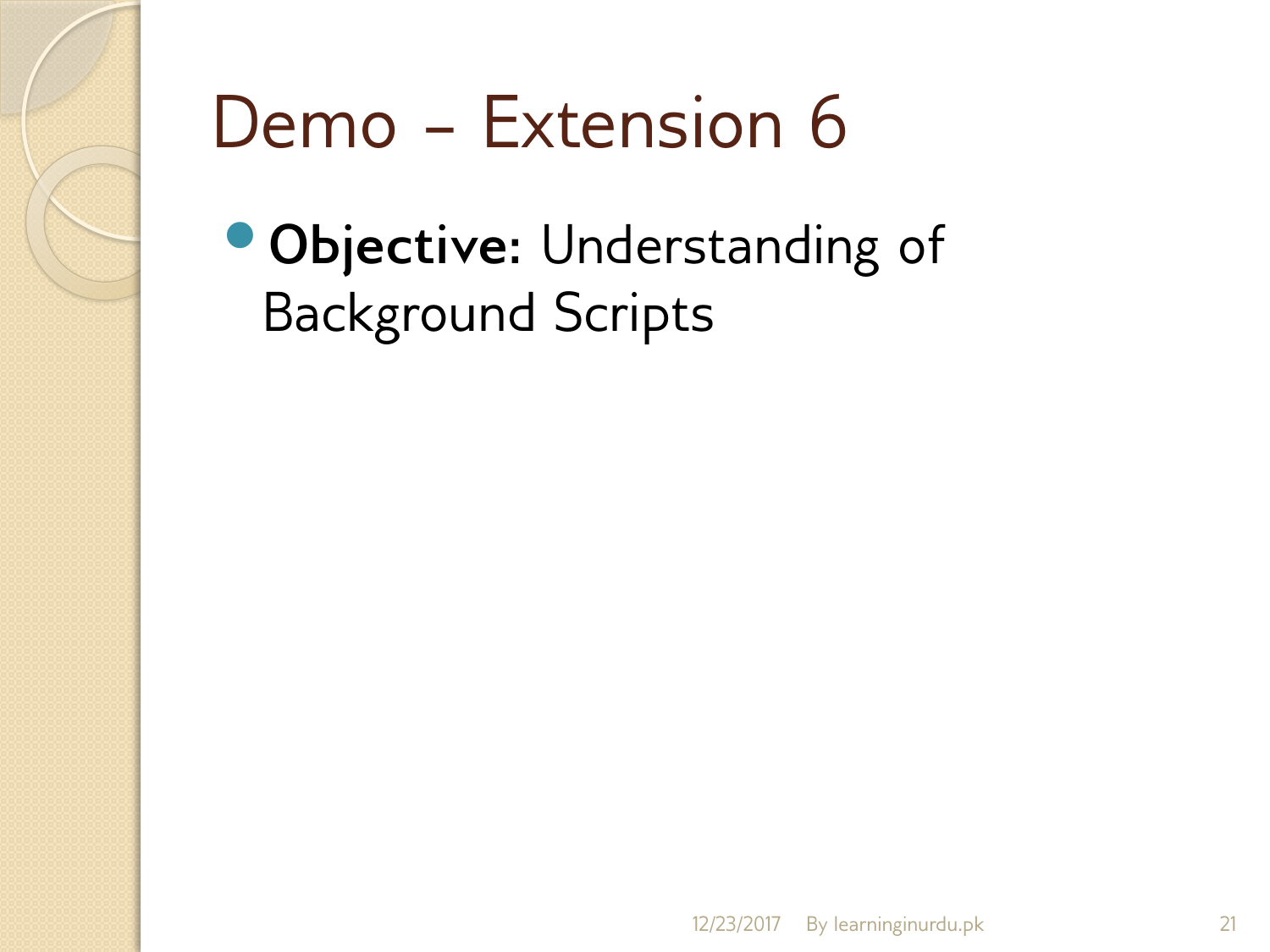

# Demo – Extension 6
Objective: Understanding of Background Scripts

12/23/2017
By learninginurdu.pk
21